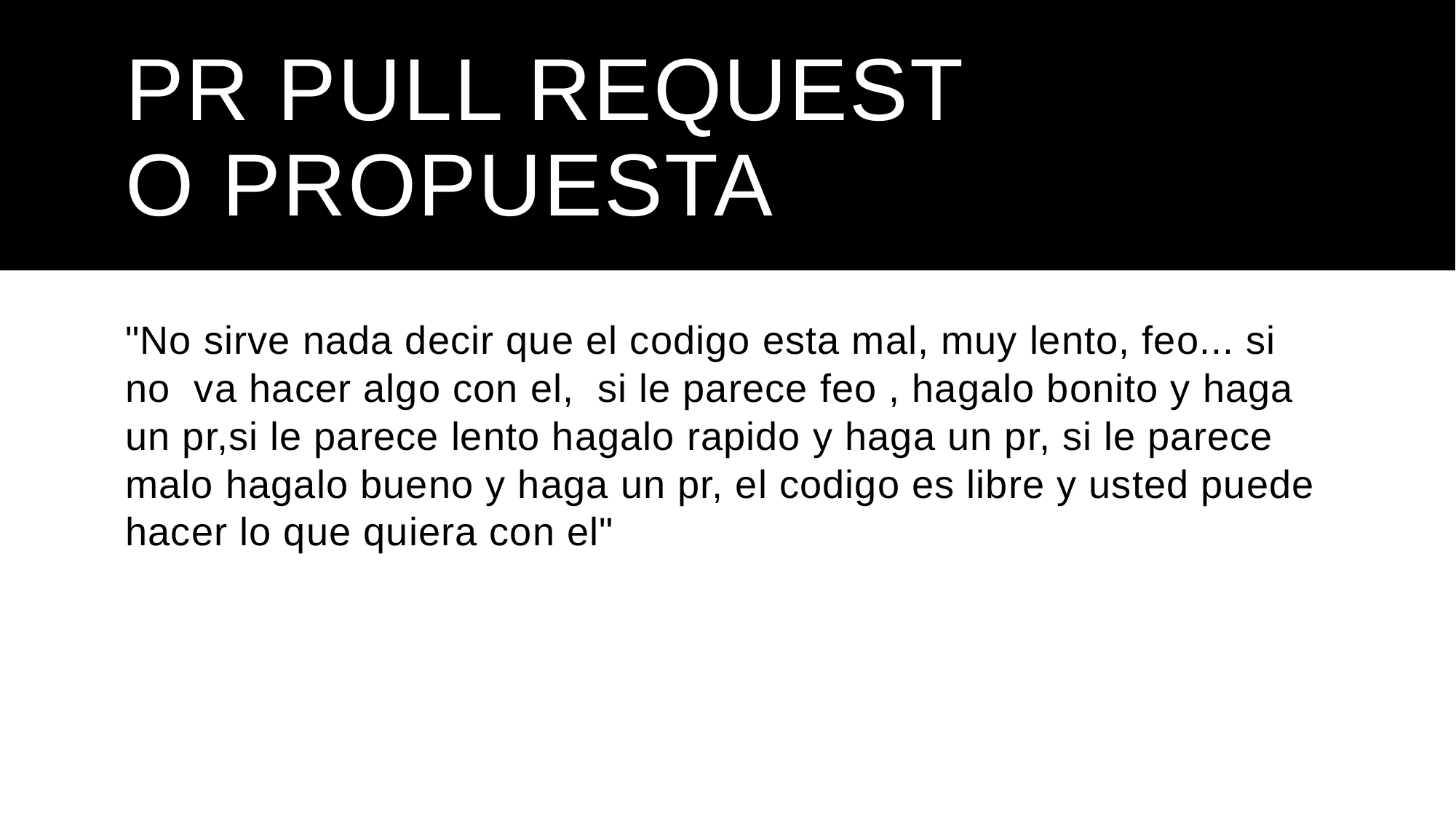

# Pr pull request o propuesta
"No sirve nada decir que el codigo esta mal, muy lento, feo... si no  va hacer algo con el,  si le parece feo , hagalo bonito y haga un pr,si le parece lento hagalo rapido y haga un pr, si le parece malo hagalo bueno y haga un pr, el codigo es libre y usted puede hacer lo que quiera con el"